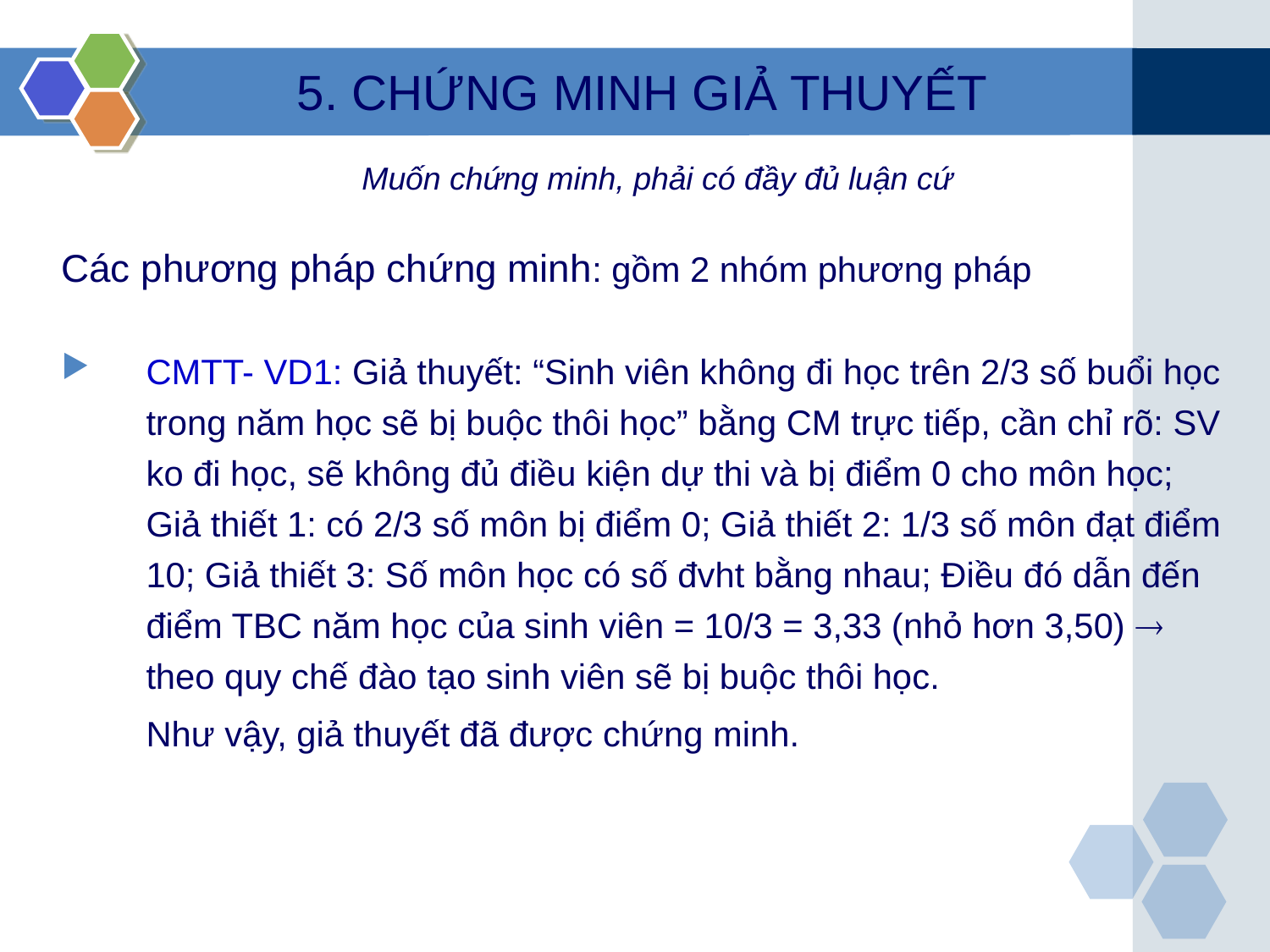

5. CHỨNG MINH GIẢ THUYẾT
Muốn chứng minh, phải có đầy đủ luận cứ
Các phương pháp chứng minh: gồm 2 nhóm phương pháp

CMTT- VD1: Giả thuyết: “Sinh viên không đi học trên 2/3 số buổi học trong năm học sẽ bị buộc thôi học” bằng CM trực tiếp, cần chỉ rõ: SV ko đi học, sẽ không đủ điều kiện dự thi và bị điểm 0 cho môn học; Giả thiết 1: có 2/3 số môn bị điểm 0; Giả thiết 2: 1/3 số môn đạt điểm 10; Giả thiết 3: Số môn học có số đvht bằng nhau; Điều đó dẫn đến điểm TBC năm học của sinh viên = 10/3 = 3,33 (nhỏ hơn 3,50) → theo quy chế đào tạo sinh viên sẽ bị buộc thôi học.
	Như vậy, giả thuyết đã được chứng minh.